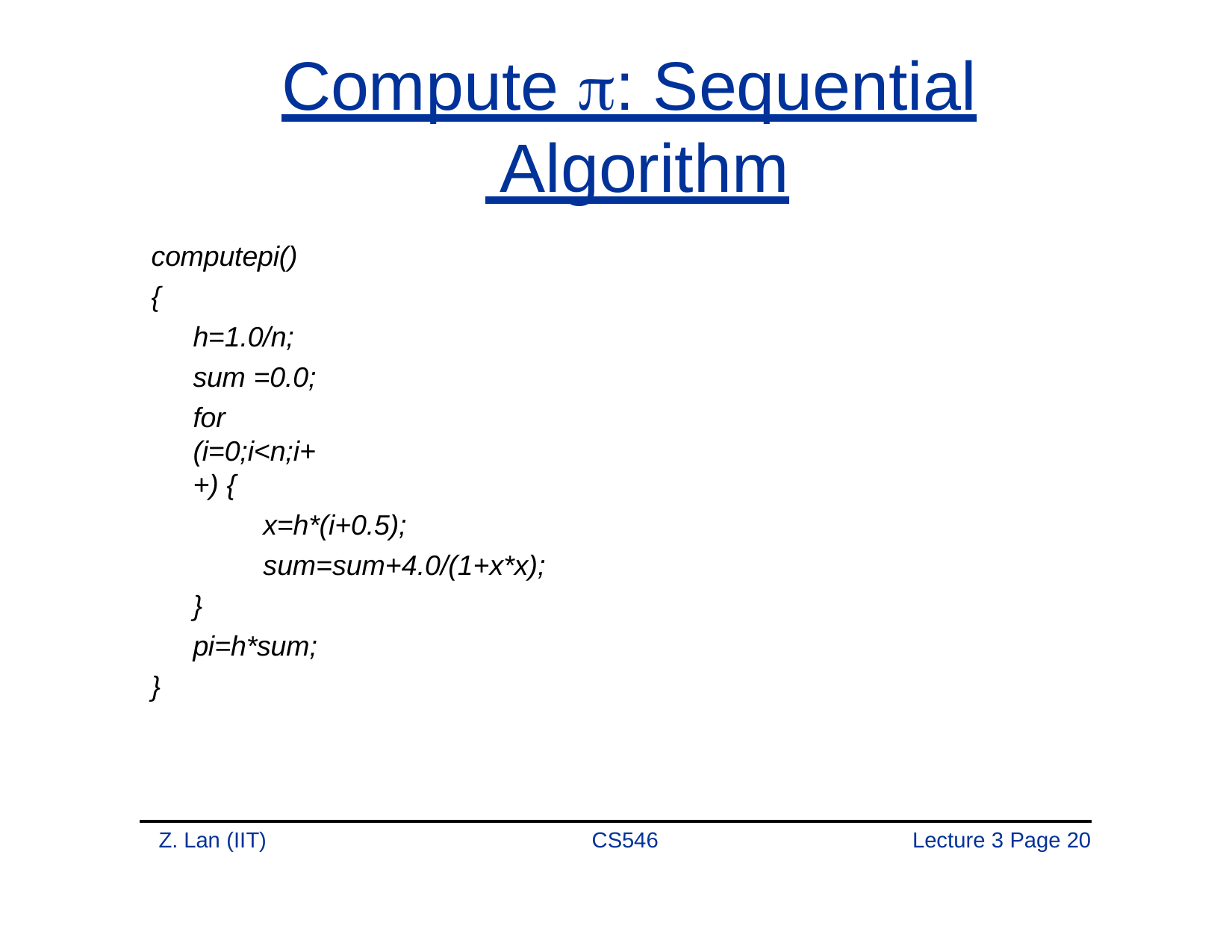

# Compute π: Sequential  Algorithm
computepi()
{
h=1.0/n;  sum =0.0;
for (i=0;i<n;i++) {
x=h*(i+0.5);  sum=sum+4.0/(1+x*x);
}
pi=h*sum;
}

Z. Lan (IIT)
CS546
Lecture 3 Page 20